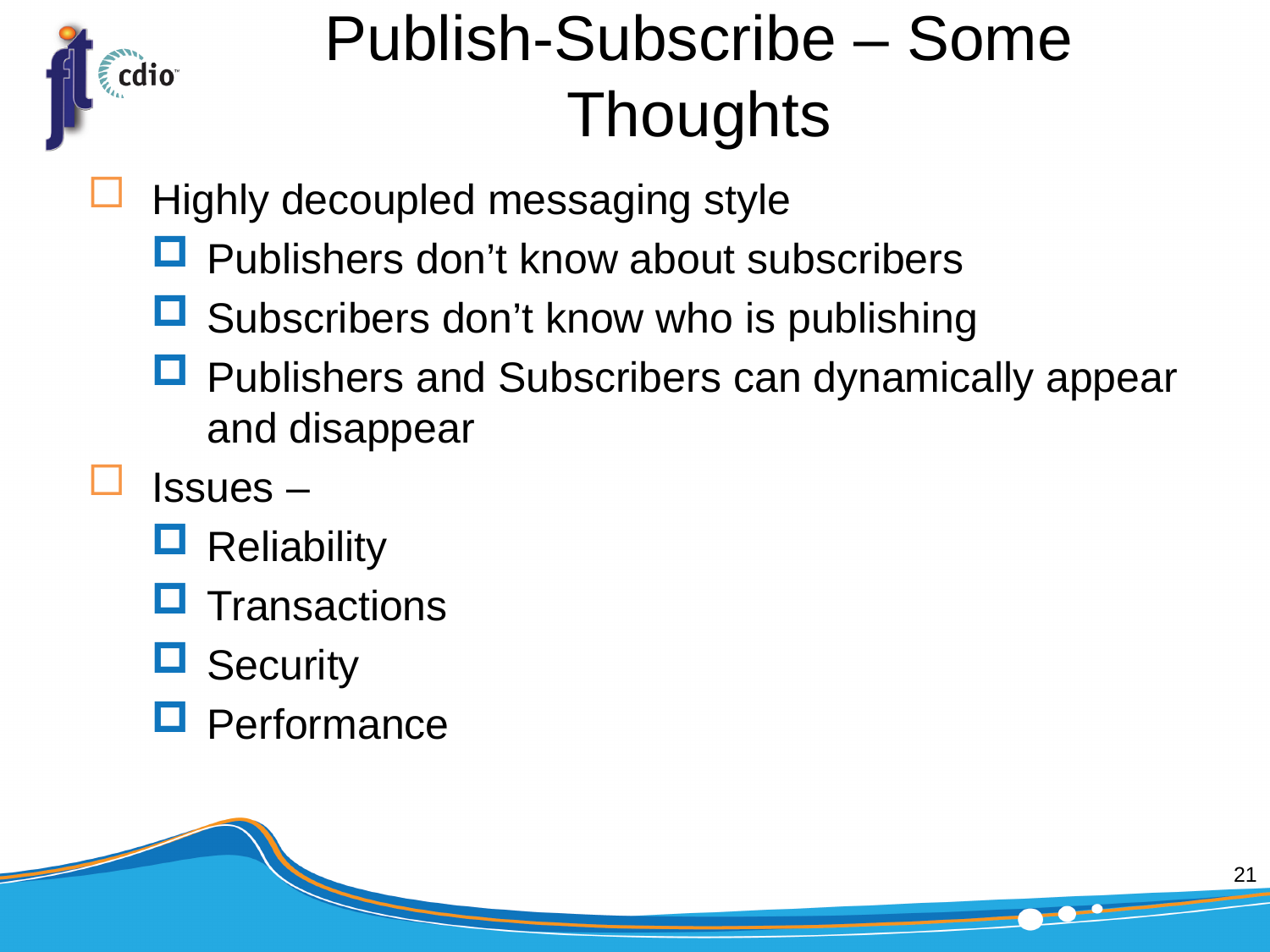

# Publish-Subscribe – Some Thoughts
Highly decoupled messaging style
Publishers don’t know about subscribers
Subscribers don’t know who is publishing
Publishers and Subscribers can dynamically appear and disappear
Issues –
Reliability
Transactions
Security
Performance

21